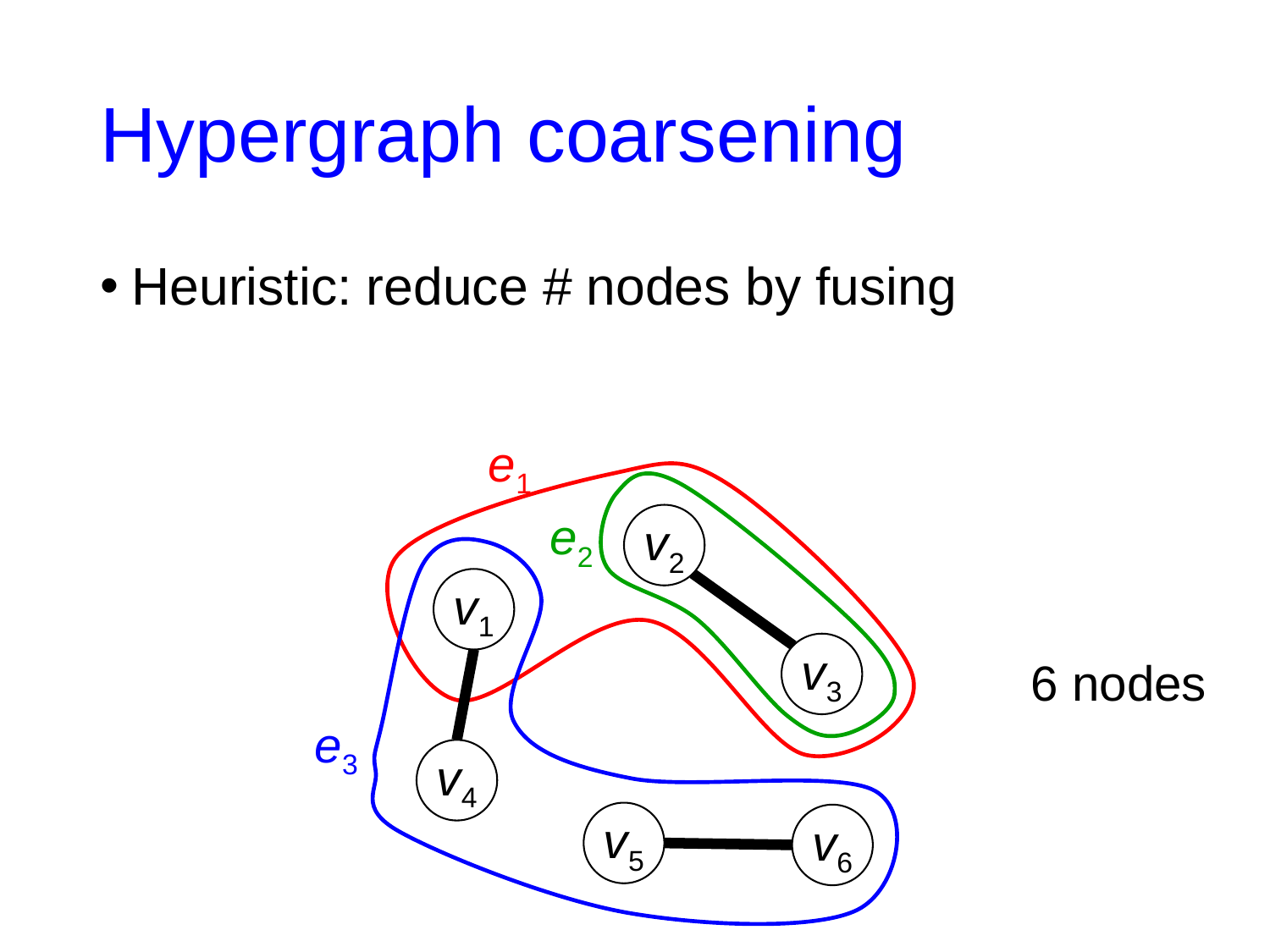

# Hypergraph coarsening
Heuristic: reduce # nodes by fusing
e1

e2
v2

v1
v3
6 nodes
e3
v4
v5
v6